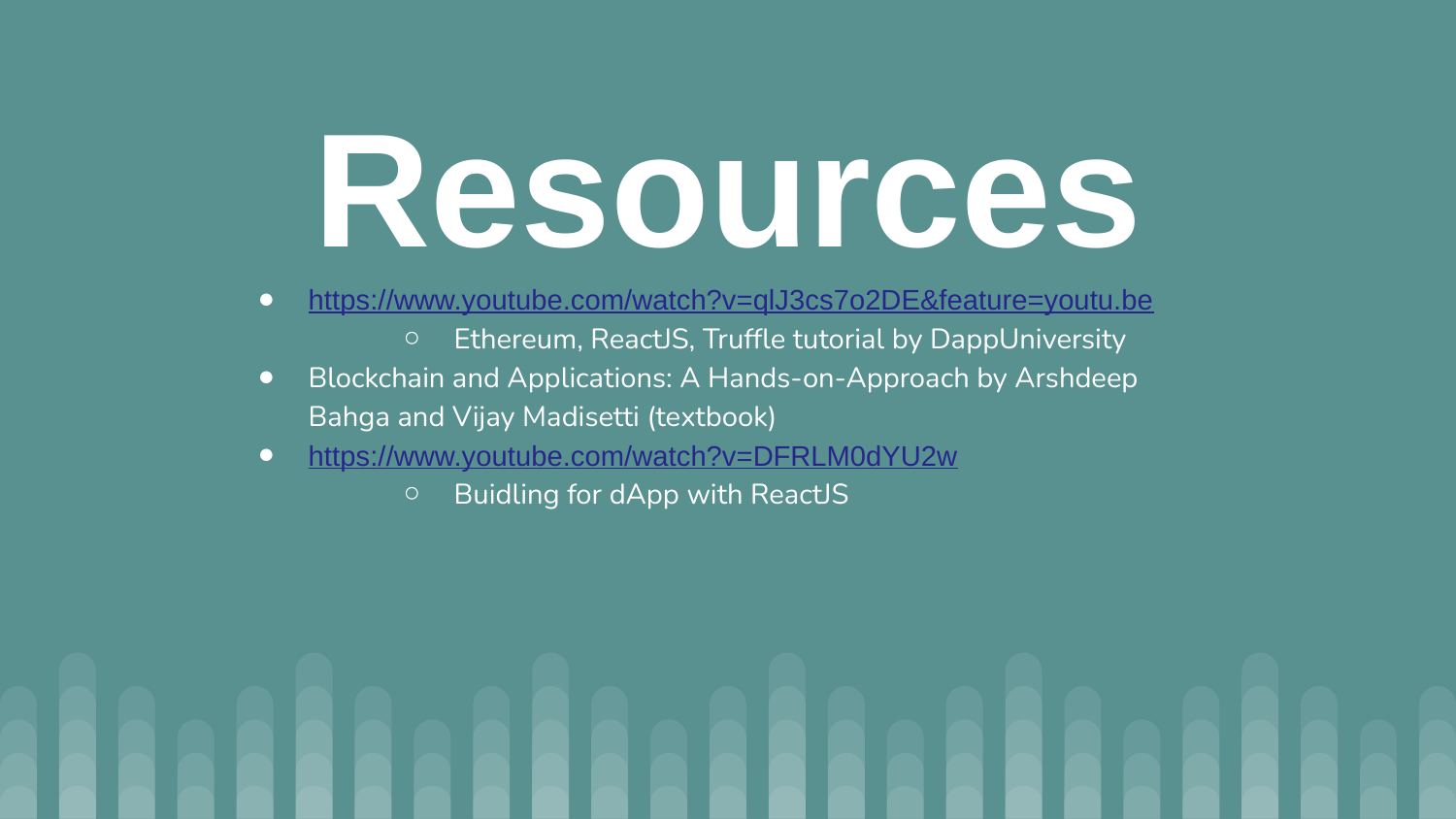

# Resources
https://www.youtube.com/watch?v=qlJ3cs7o2DE&feature=youtu.be
Ethereum, ReactJS, Truffle tutorial by DappUniversity
Blockchain and Applications: A Hands-on-Approach by Arshdeep Bahga and Vijay Madisetti (textbook)
https://www.youtube.com/watch?v=DFRLM0dYU2w
Buidling for dApp with ReactJS